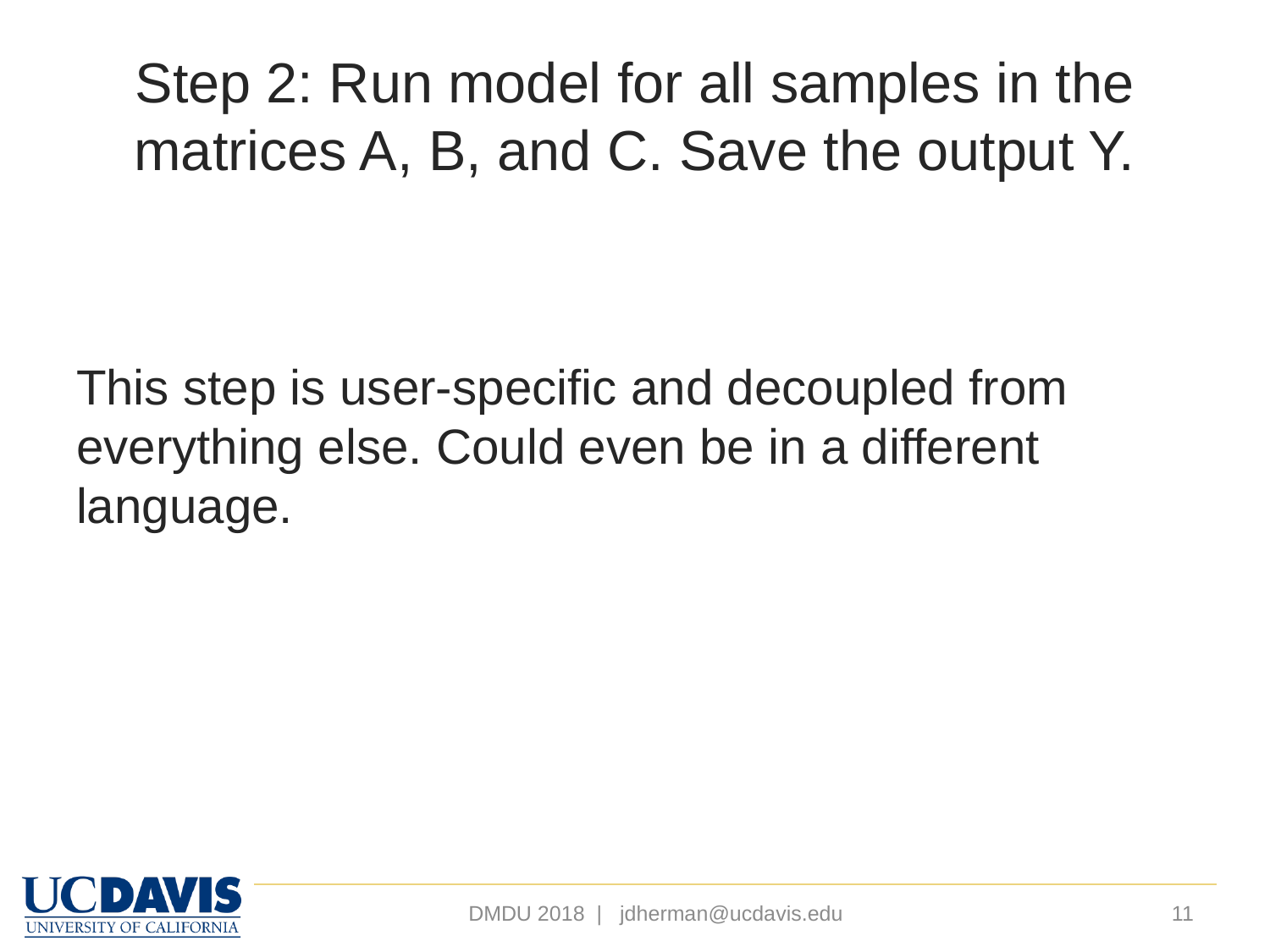

# Step 2: Run model for all samples in the matrices A, B, and C. Save the output Y.
This step is user-specific and decoupled from everything else. Could even be in a different language.
DMDU 2018  |   jdherman@ucdavis.edu
11